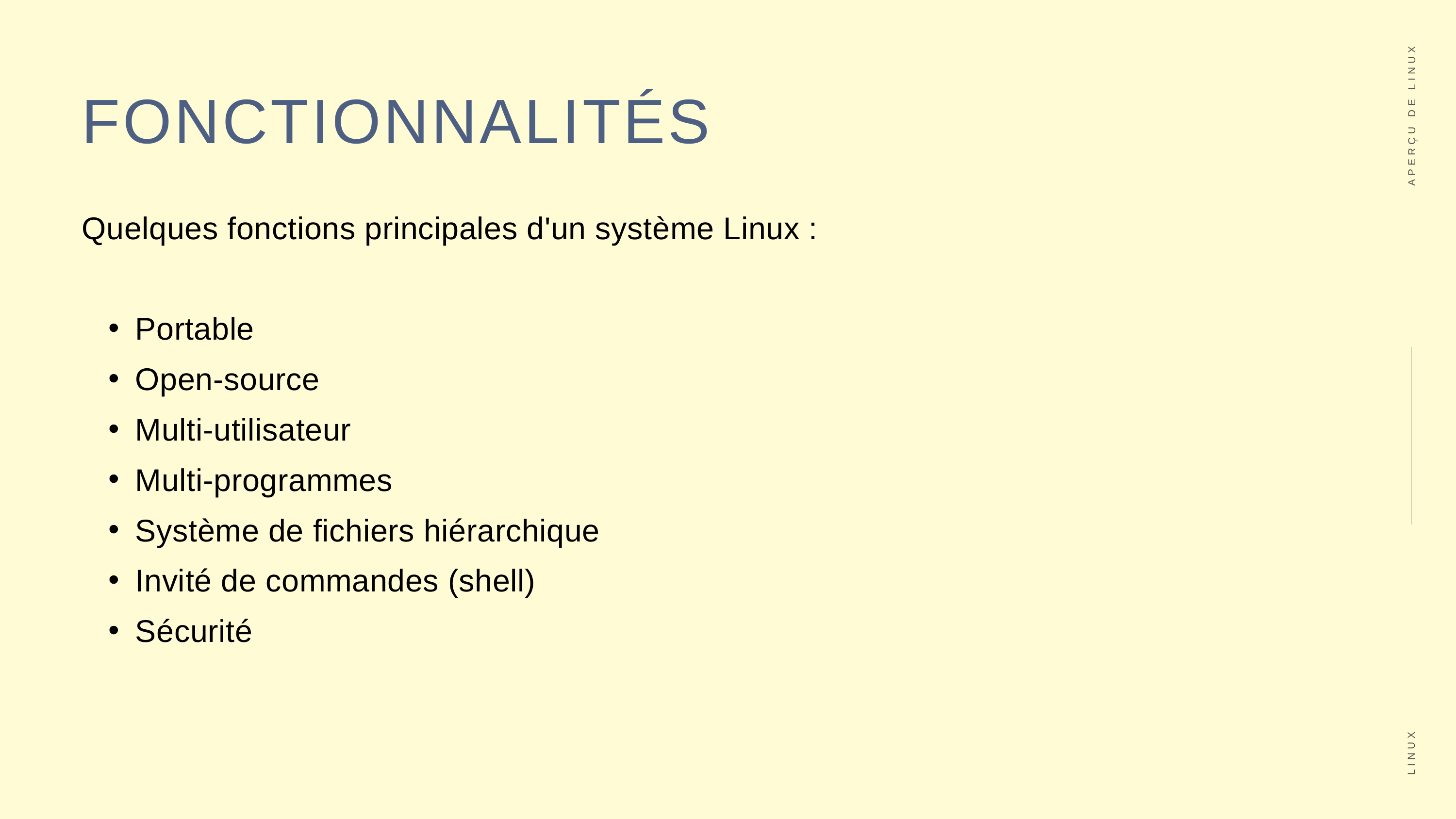

FONCTIONNALITÉS
APERÇU DE LINUX
Quelques fonctions principales d'un système Linux :

Portable
Open-source
Multi-utilisateur
Multi-programmes
Système de fichiers hiérarchique
Invité de commandes (shell)
Sécurité

LINUX